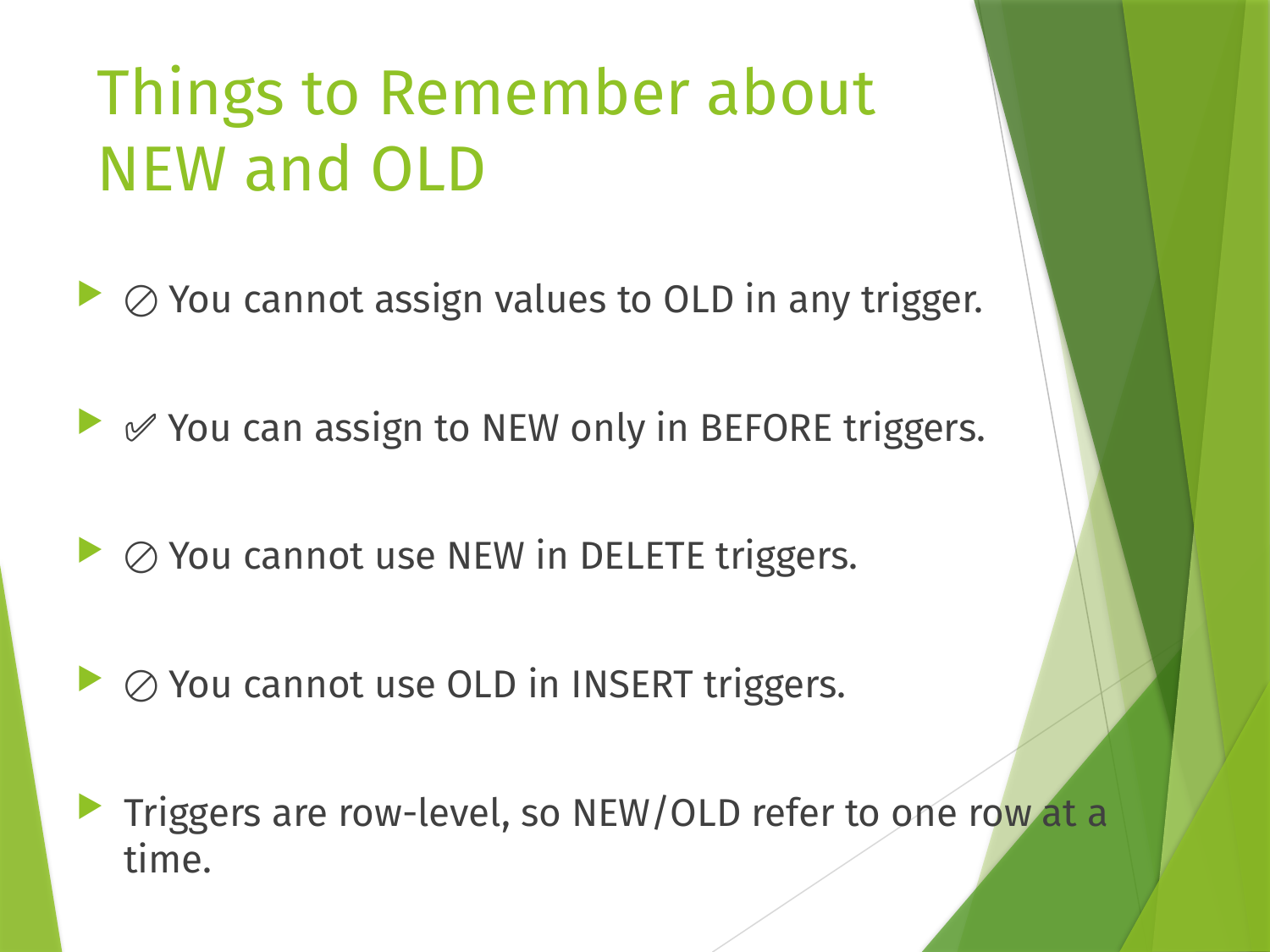

# Things to Remember about NEW and OLD
🚫 You cannot assign values to OLD in any trigger.

✅ You can assign to NEW only in BEFORE triggers.

🚫 You cannot use NEW in DELETE triggers.

🚫 You cannot use OLD in INSERT triggers.

Triggers are row-level, so NEW/OLD refer to one row at a time.